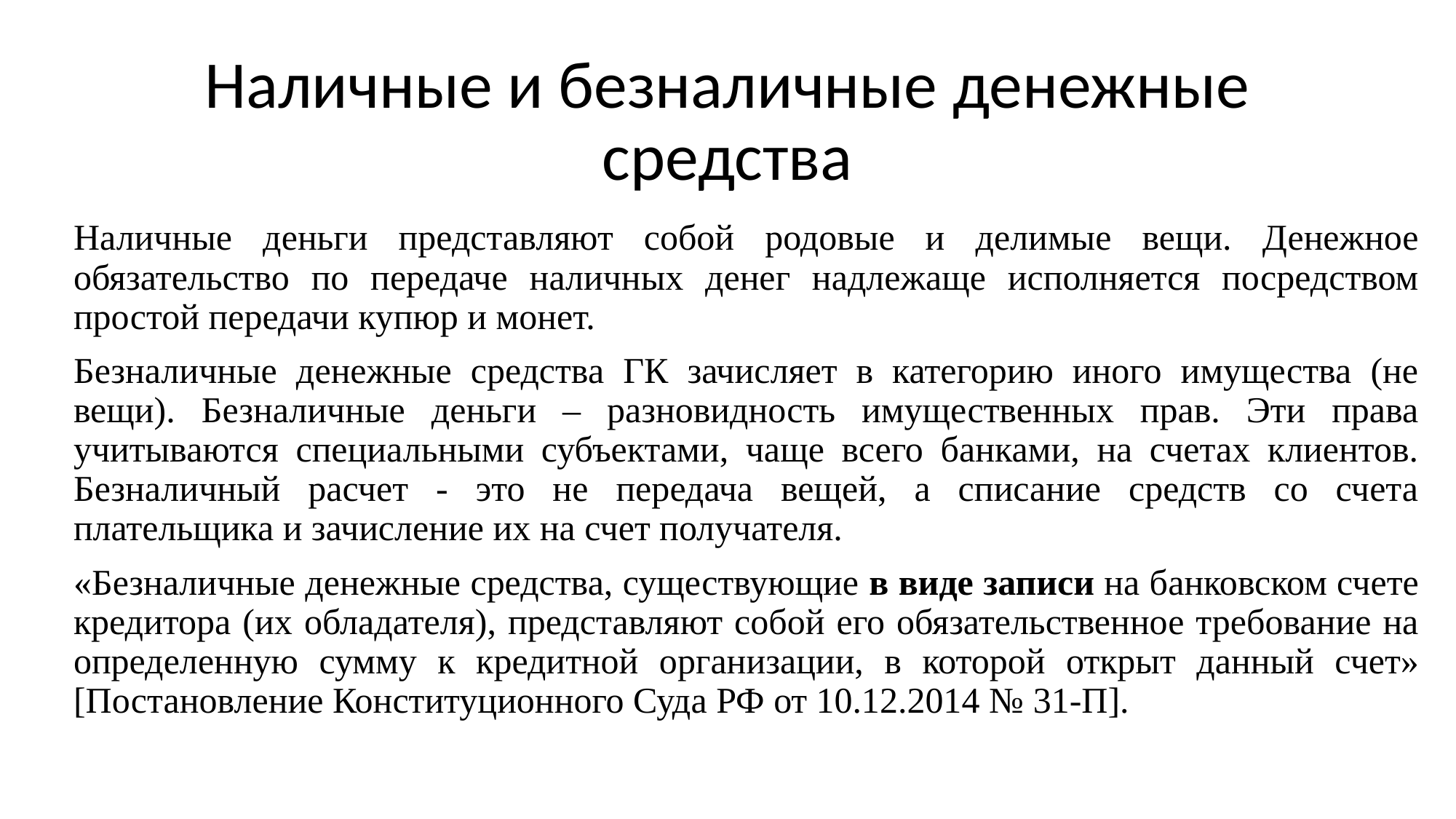

# Наличные и безналичные денежные средства
Наличные деньги представляют собой родовые и делимые вещи. Денежное обязательство по передаче наличных денег надлежаще исполняется посредством простой передачи купюр и монет.
Безналичные денежные средства ГК зачисляет в категорию иного имущества (не вещи). Безналичные деньги – разновидность имущественных прав. Эти права учитываются специальными субъектами, чаще всего банками, на счетах клиентов. Безналичный расчет - это не передача вещей, а списание средств со счета плательщика и зачисление их на счет получателя.
«Безналичные денежные средства, существующие в виде записи на банковском счете кредитора (их обладателя), представляют собой его обязательственное требование на определенную сумму к кредитной организации, в которой открыт данный счет» [Постановление Конституционного Суда РФ от 10.12.2014 № 31-П].